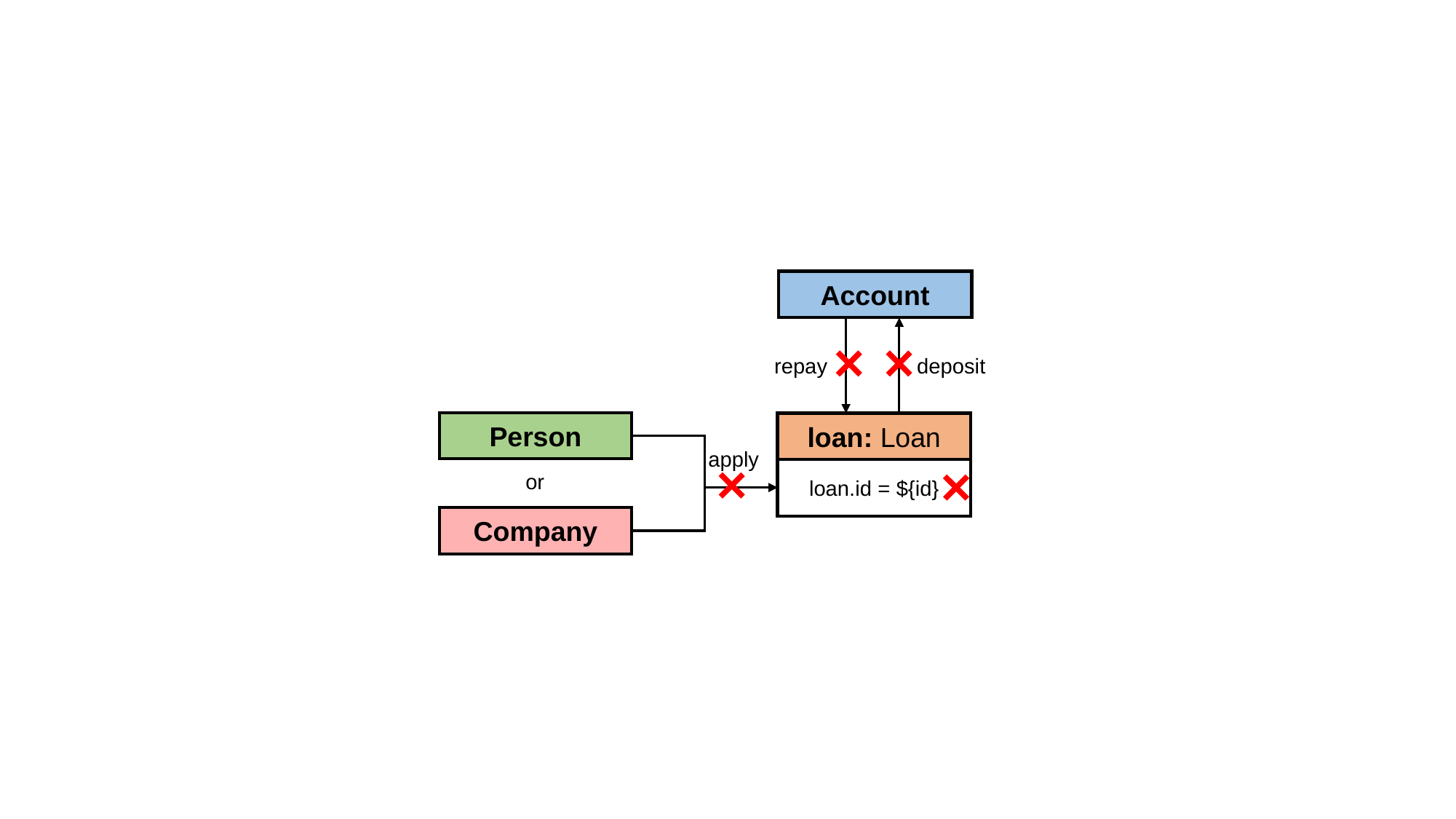

Account

repay
deposit
loan: Loan
loan.id = ${id}

Person
apply
or

Company